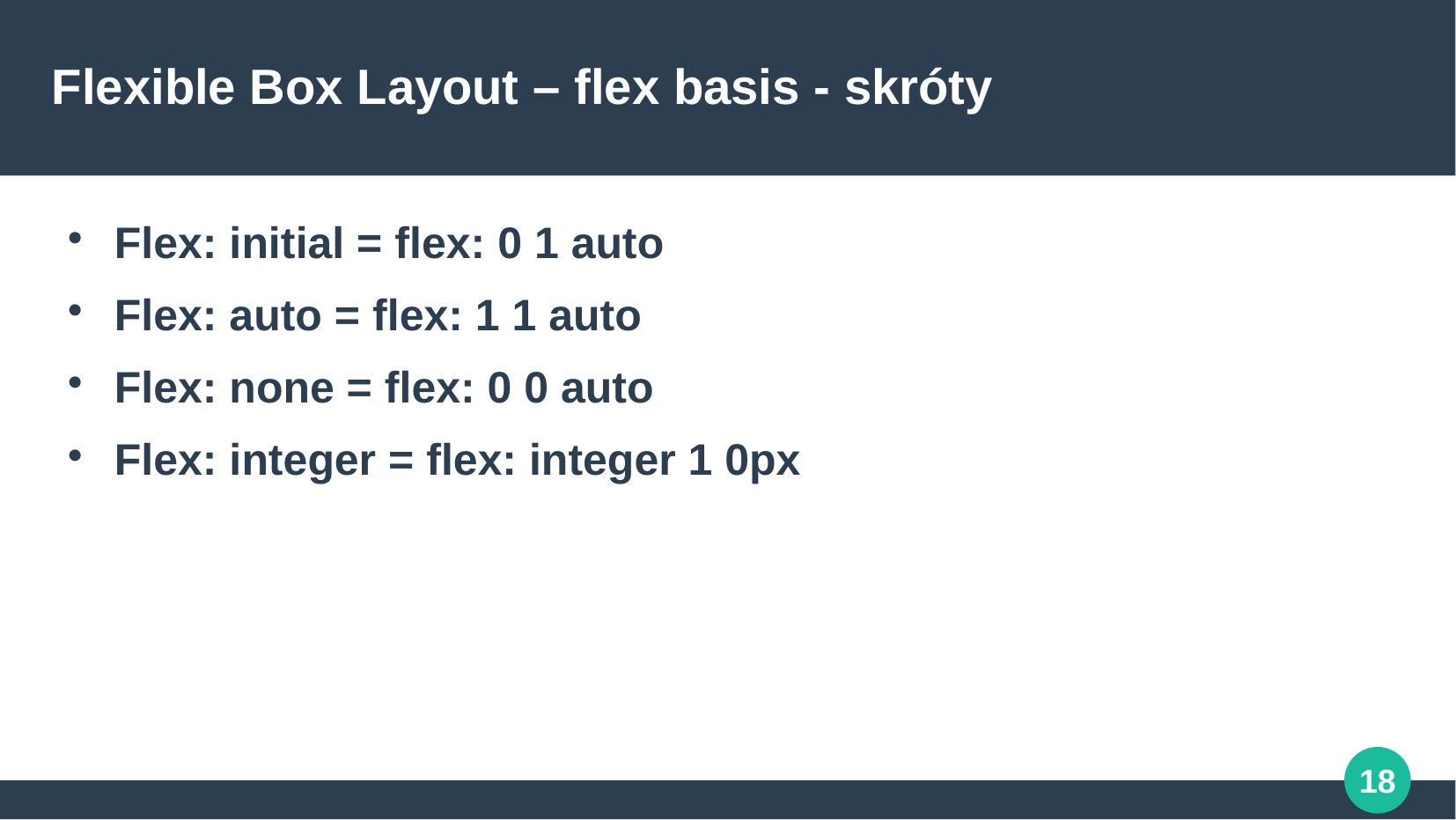

# Flexible Box Layout – flex basis - skróty
Flex: initial = flex: 0 1 auto
Flex: auto = flex: 1 1 auto
Flex: none = flex: 0 0 auto
Flex: integer = flex: integer 1 0px